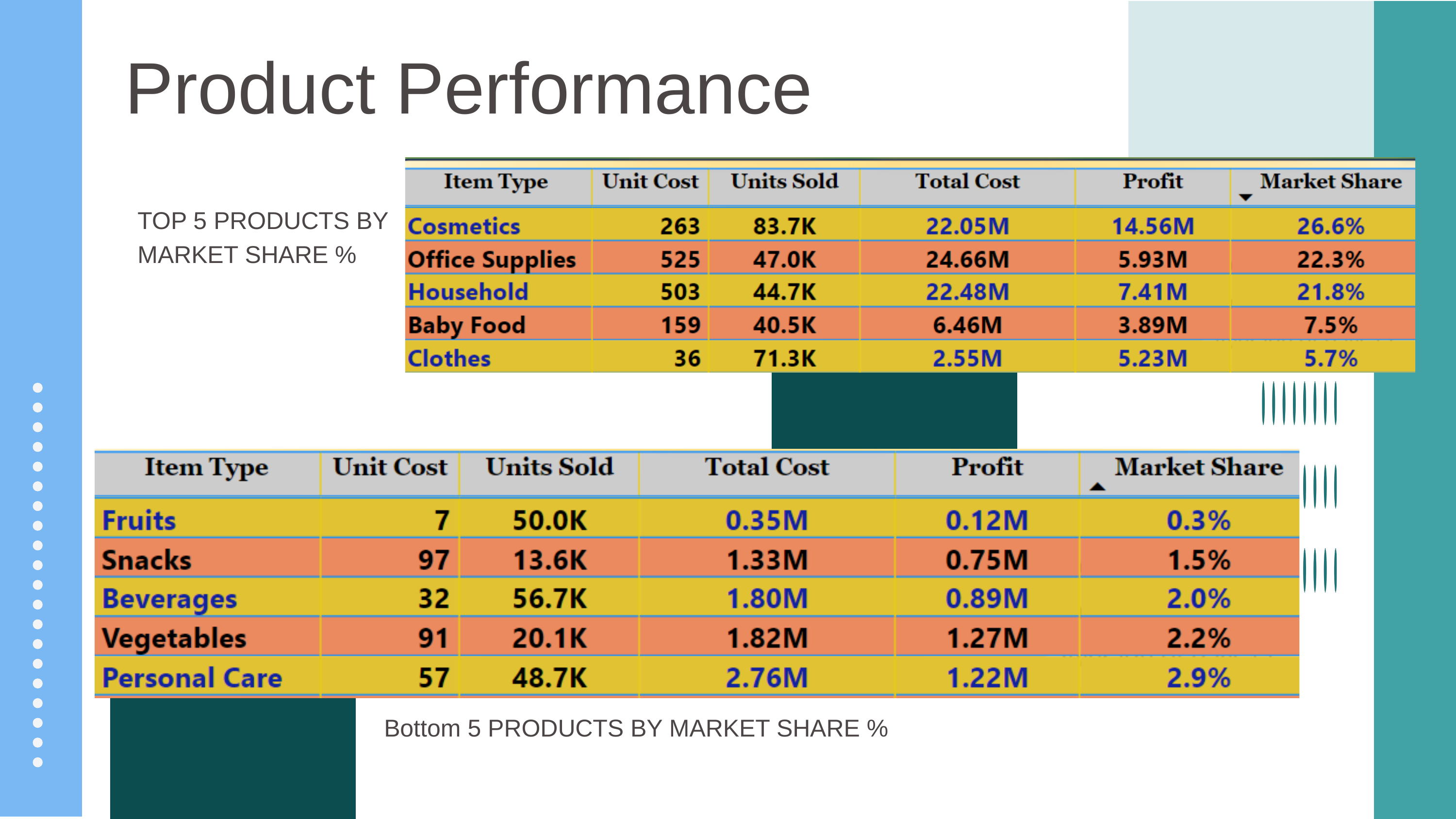

Product Performance

TOP 5 PRODUCTS BY MARKET SHARE %

Bottom 5 PRODUCTS BY MARKET SHARE %